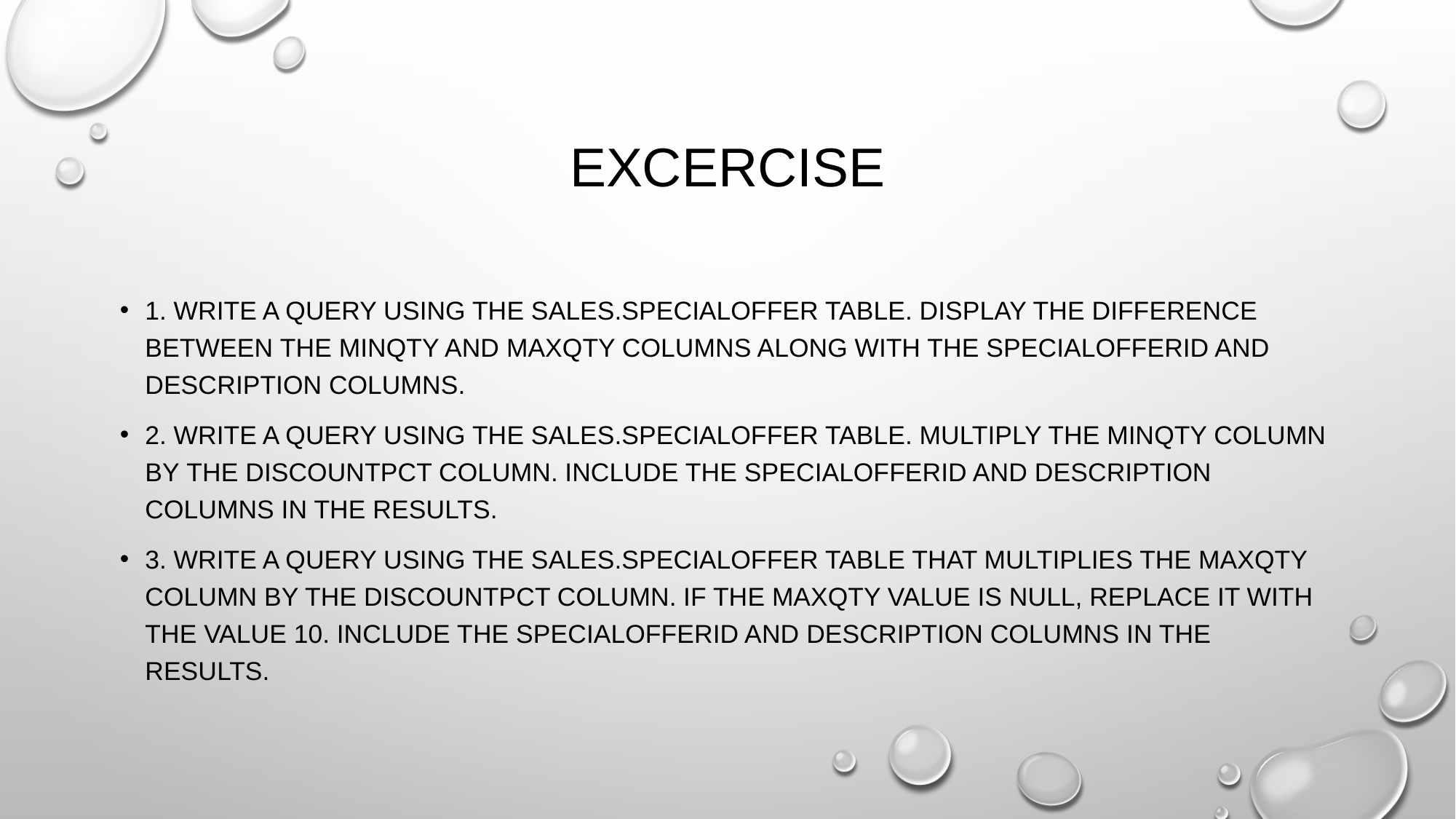

# EXCERCISE
1. Write a query using the Sales.SpecialOffer table. Display the difference between the MinQty and MaxQty columns along with the SpecialOfferID and Description columns.
2. Write a query using the Sales.SpecialOffer table. Multiply the MinQty column by the DiscountPct column. Include the SpecialOfferID and Description columns in the results.
3. Write a query using the Sales.SpecialOffer table that multiplies the MaxQty column by the DiscountPct column. If the MaxQty value is NULL, replace it with the value 10. Include the SpecialOfferID and Description columns in the results.